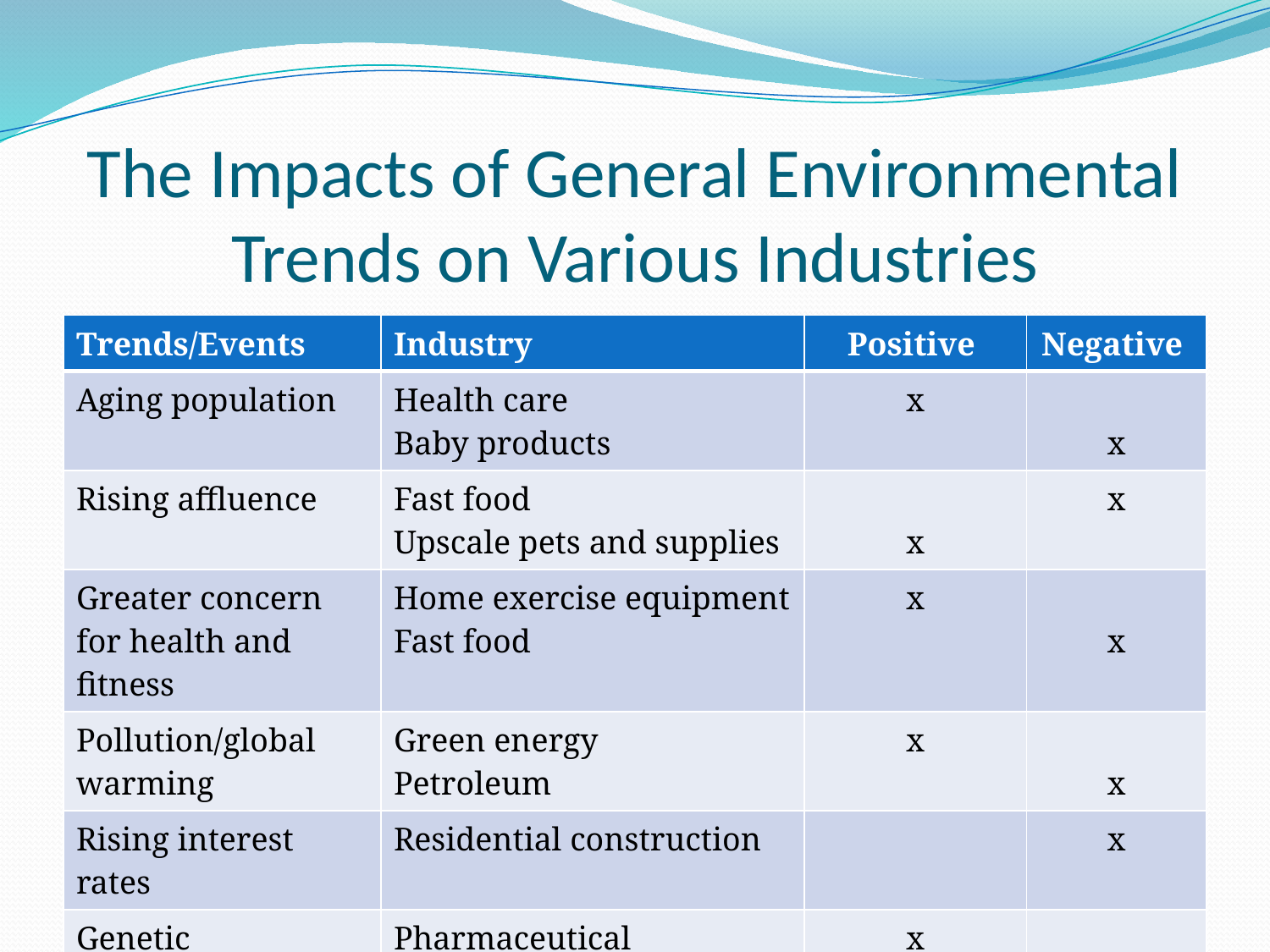

# The Impacts of General Environmental Trends on Various Industries
| Trends/Events | Industry | Positive | Negative |
| --- | --- | --- | --- |
| Aging population | Health care Baby products | x | x |
| Rising affluence | Fast food Upscale pets and supplies | x | x |
| Greater concern for health and fitness | Home exercise equipment Fast food | x | x |
| Pollution/global warming | Green energy Petroleum | x | x |
| Rising interest rates | Residential construction |  | x |
| Genetic engineering | Pharmaceutical | x |  |
| Increasing global trade | Air cargo | x |  |